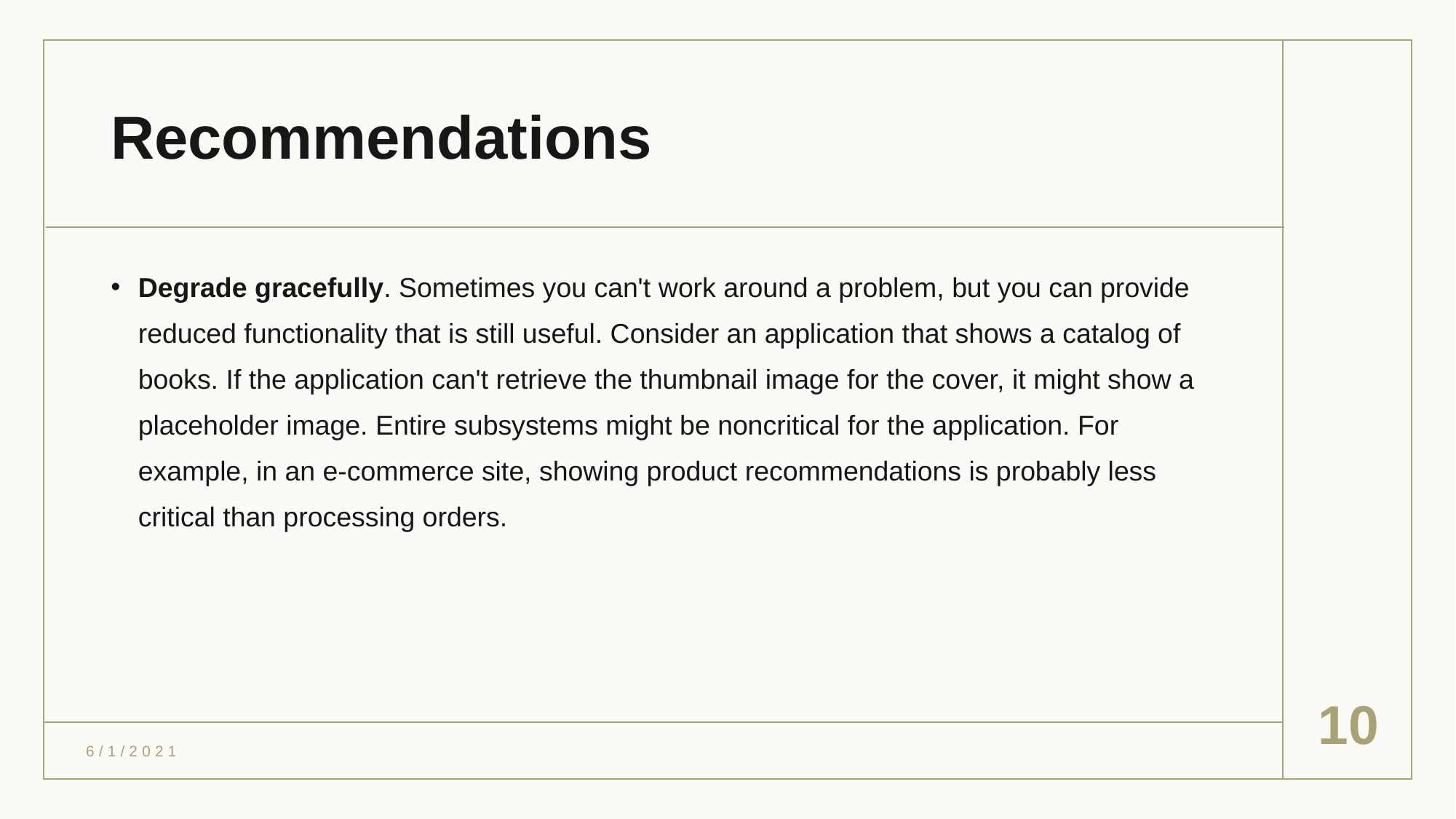

# Recommendations
Degrade gracefully. Sometimes you can't work around a problem, but you can provide reduced functionality that is still useful. Consider an application that shows a catalog of books. If the application can't retrieve the thumbnail image for the cover, it might show a placeholder image. Entire subsystems might be noncritical for the application. For example, in an e-commerce site, showing product recommendations is probably less critical than processing orders.

10
6/1/2021